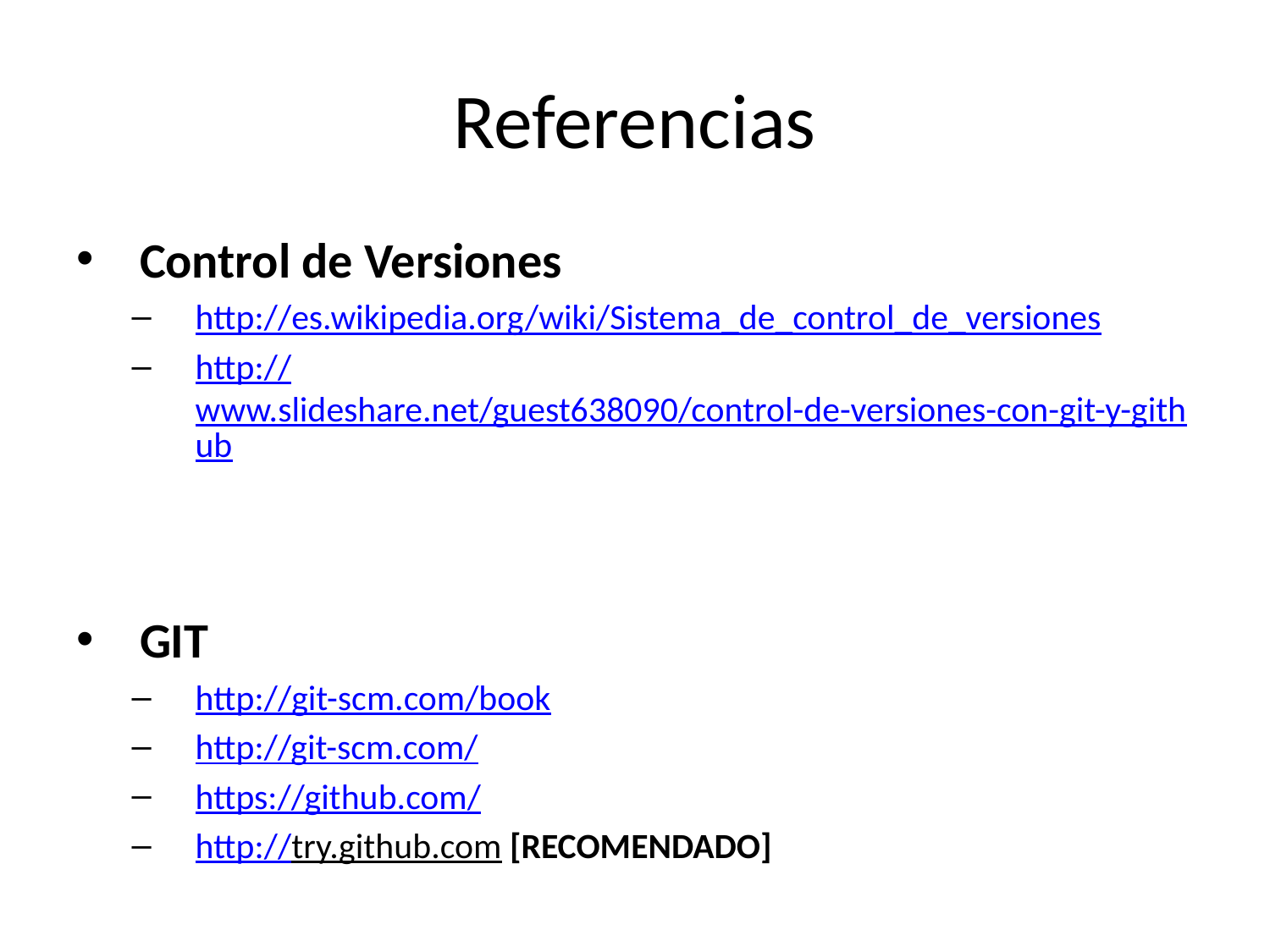

# Referencias
Control de Versiones
http://es.wikipedia.org/wiki/Sistema_de_control_de_versiones
http://www.slideshare.net/guest638090/control-de-versiones-con-git-y-github

GIT
http://git-scm.com/book
http://git-scm.com/
https://github.com/
http://try.github.com [RECOMENDADO]